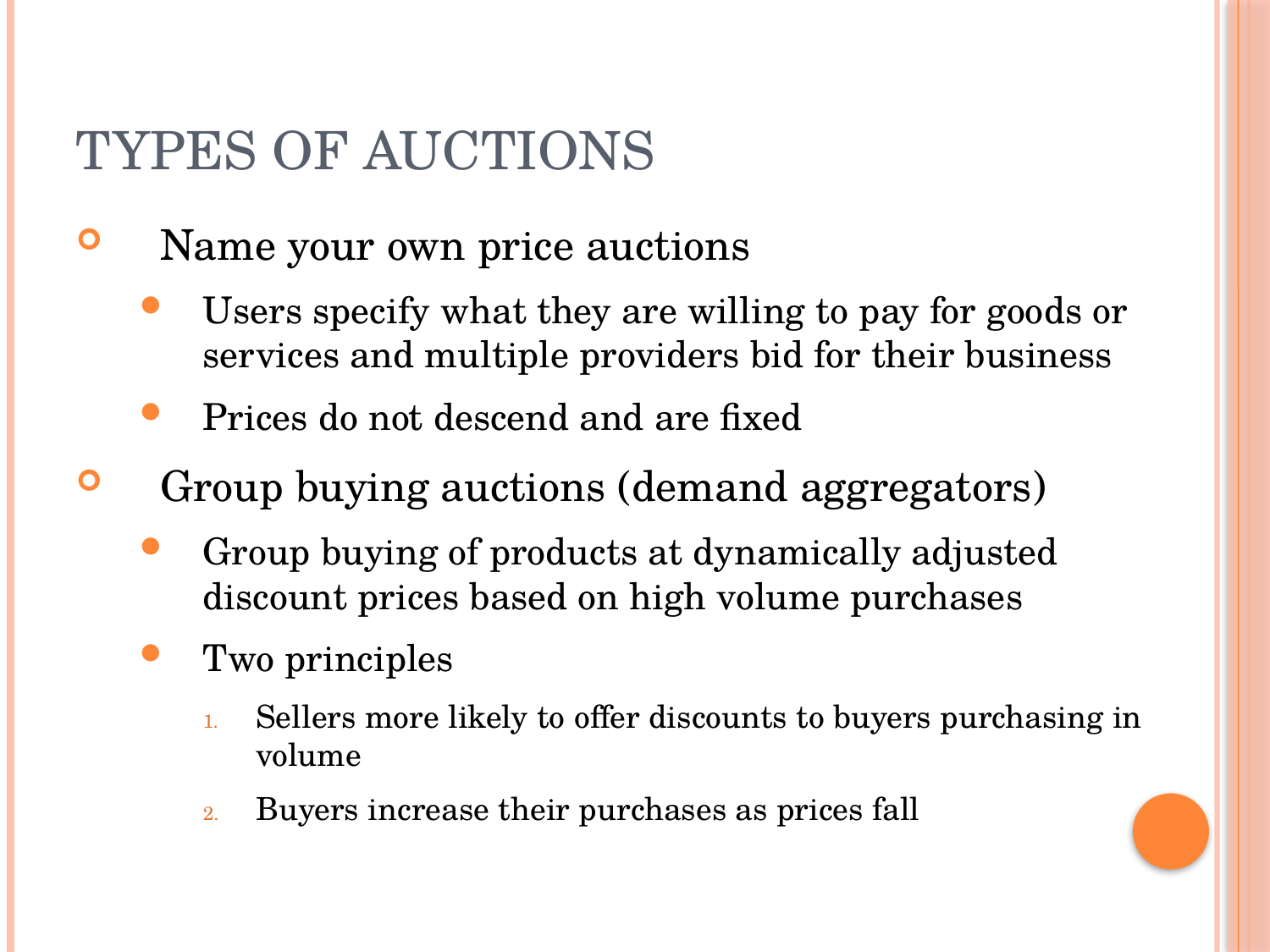

# Types of Auctions
Name your own price auctions
Users specify what they are willing to pay for goods or services and multiple providers bid for their business
Prices do not descend and are fixed
Group buying auctions (demand aggregators)
Group buying of products at dynamically adjusted discount prices based on high volume purchases
Two principles
Sellers more likely to offer discounts to buyers purchasing in volume
Buyers increase their purchases as prices fall